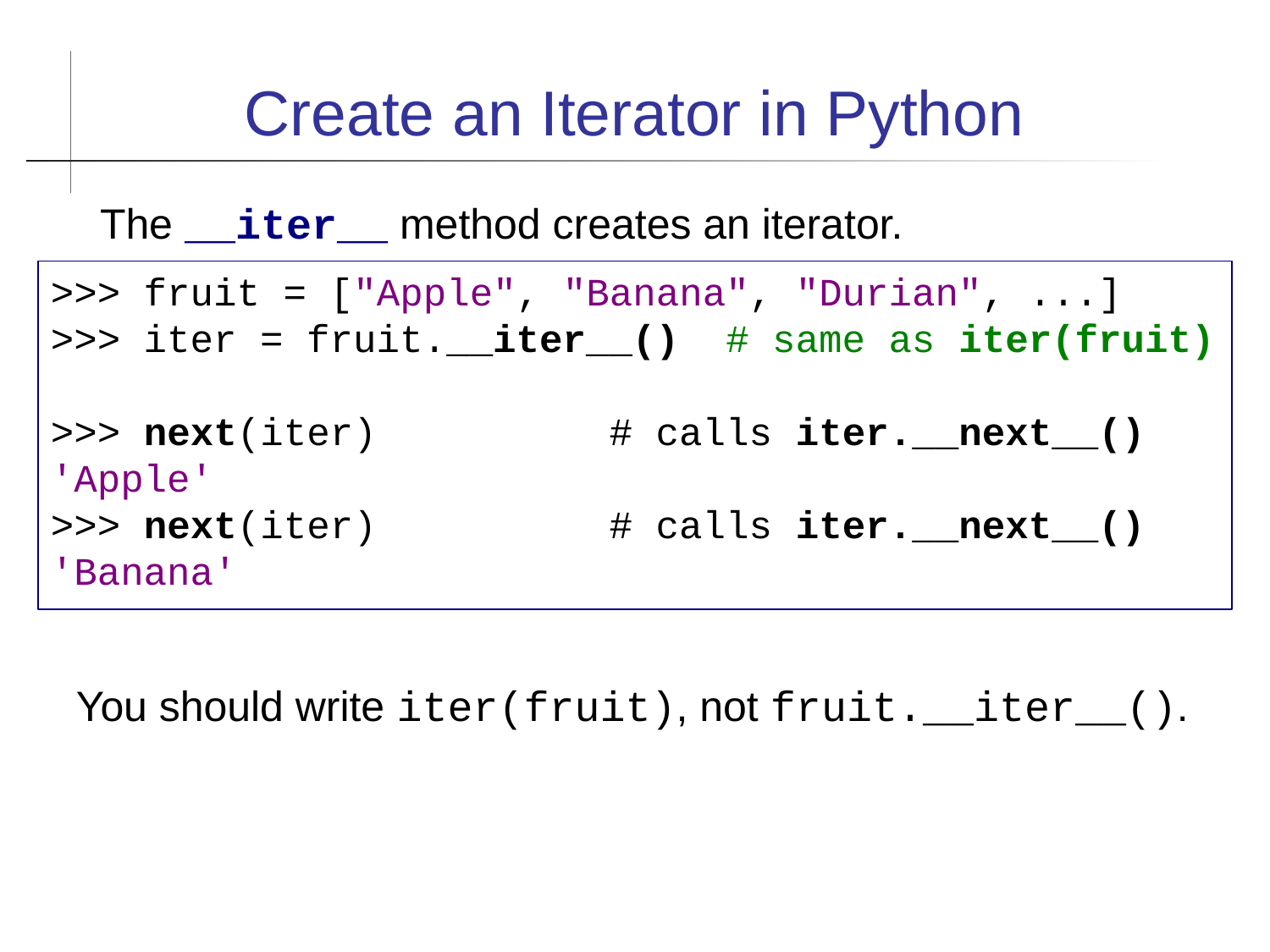

Create an Iterator in Python
The __iter__ method creates an iterator.

>>> fruit = ["Apple", "Banana", "Durian", ...]
>>> iter = fruit.__iter__()  # same as iter(fruit)

>>> next(iter)          # calls iter.__next__()
'Apple'
>>> next(iter)          # calls iter.__next__()
'Banana'

You should write iter(fruit), not fruit.__iter__().